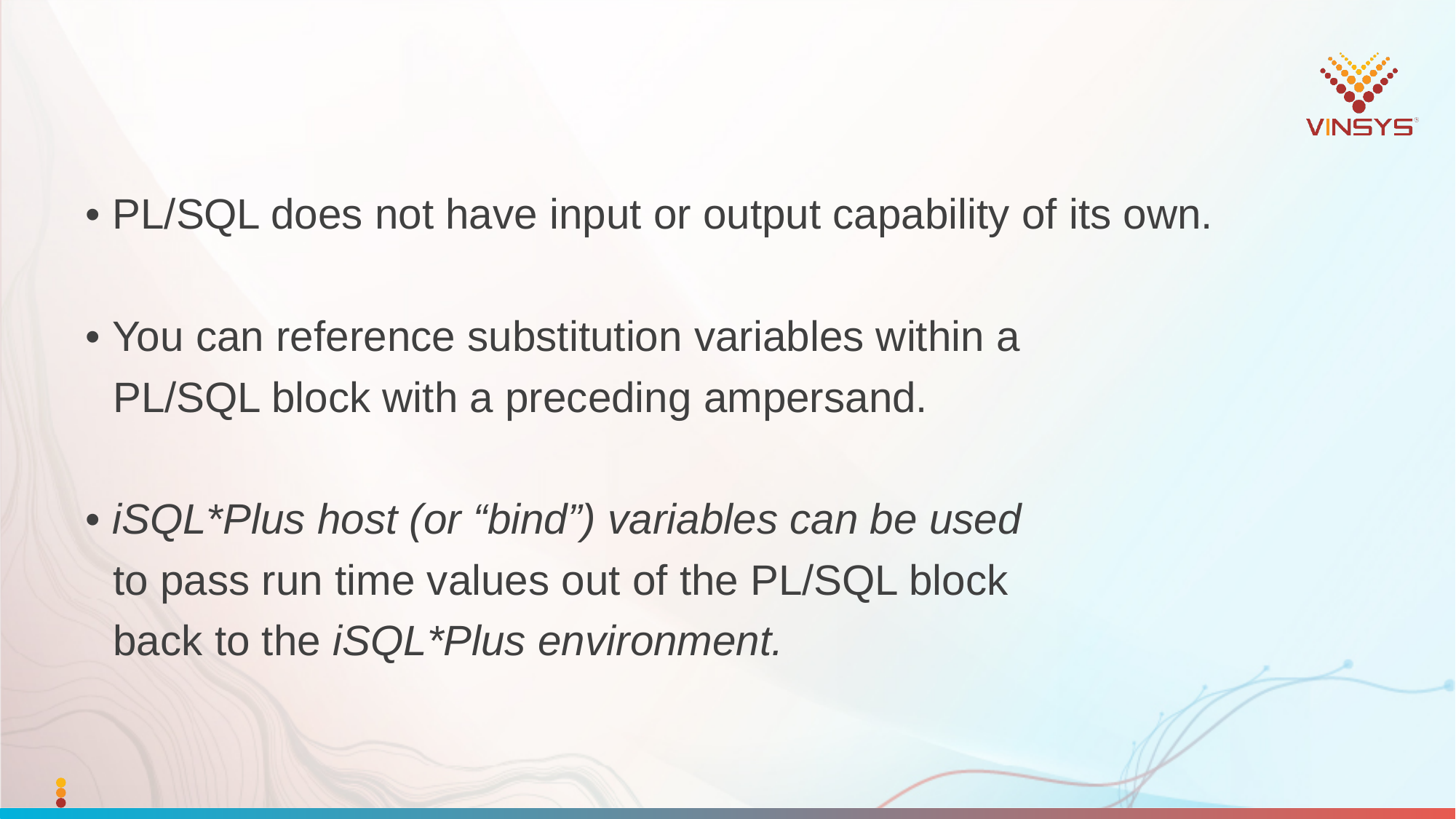

#
• PL/SQL does not have input or output capability of its own.

• You can reference substitution variables within a
	PL/SQL block with a preceding ampersand.

• iSQL*Plus host (or “bind”) variables can be used
	to pass run time values out of the PL/SQL block
	back to the iSQL*Plus environment.